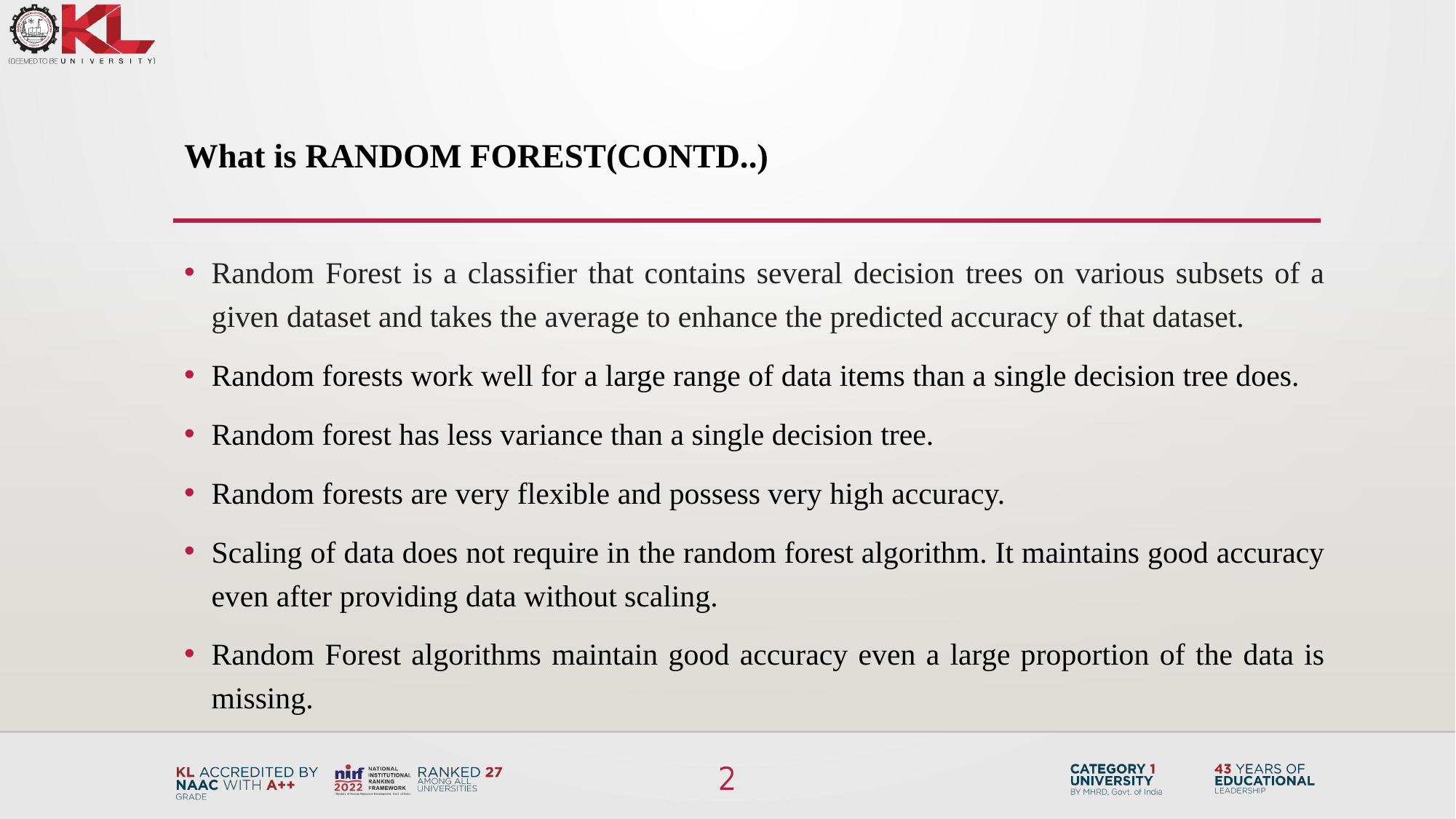

# What is random forest(Contd..)
Random Forest is a classifier that contains several decision trees on various subsets of a given dataset and takes the average to enhance the predicted accuracy of that dataset.
Random forests work well for a large range of data items than a single decision tree does.
Random forest has less variance than a single decision tree.
Random forests are very flexible and possess very high accuracy.
Scaling of data does not require in the random forest algorithm. It maintains good accuracy even after providing data without scaling.
Random Forest algorithms maintain good accuracy even a large proportion of the data is missing.
2